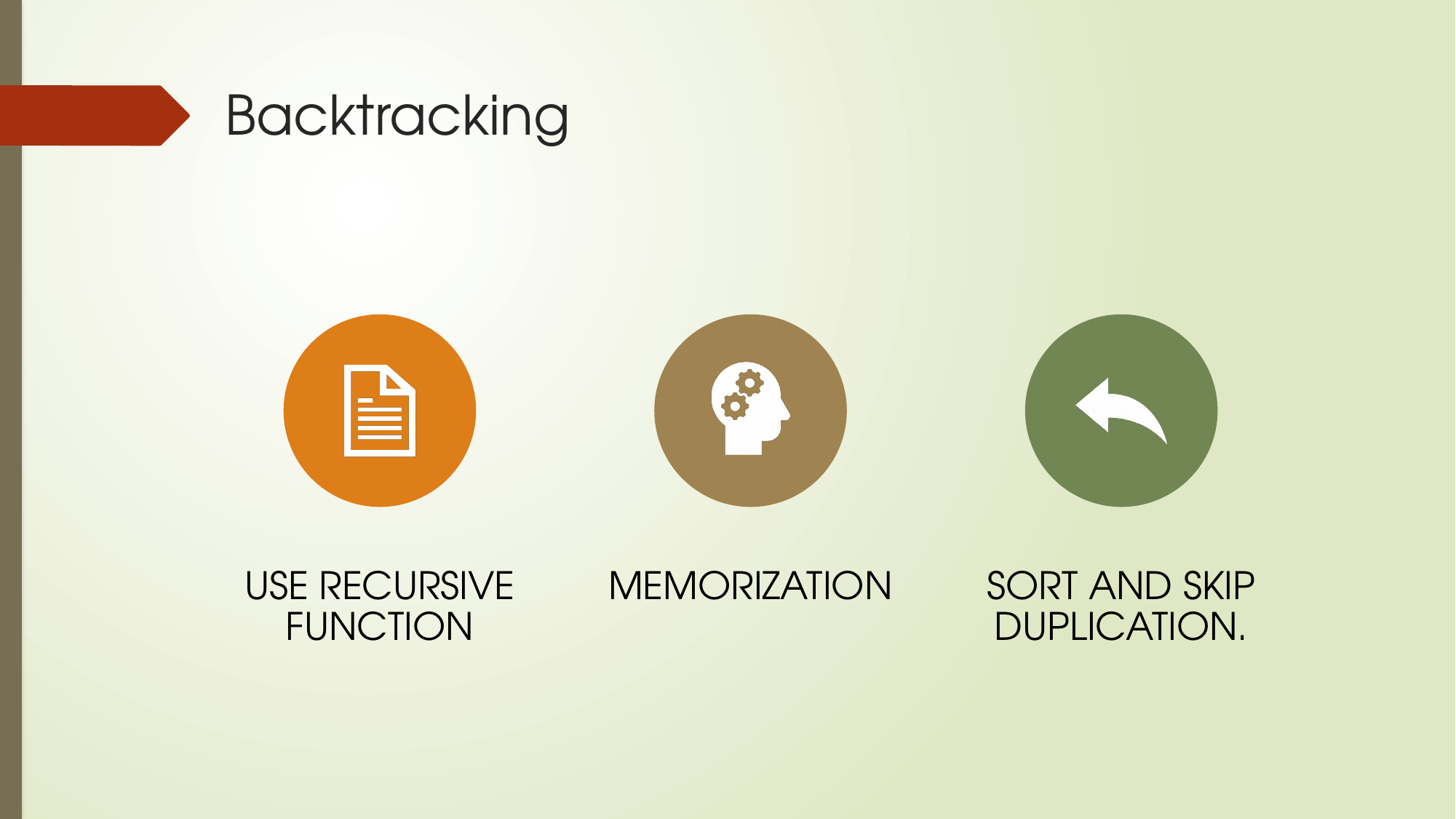

# Backtracking

Use recursive function
Memorization
Sort and skip duplication.